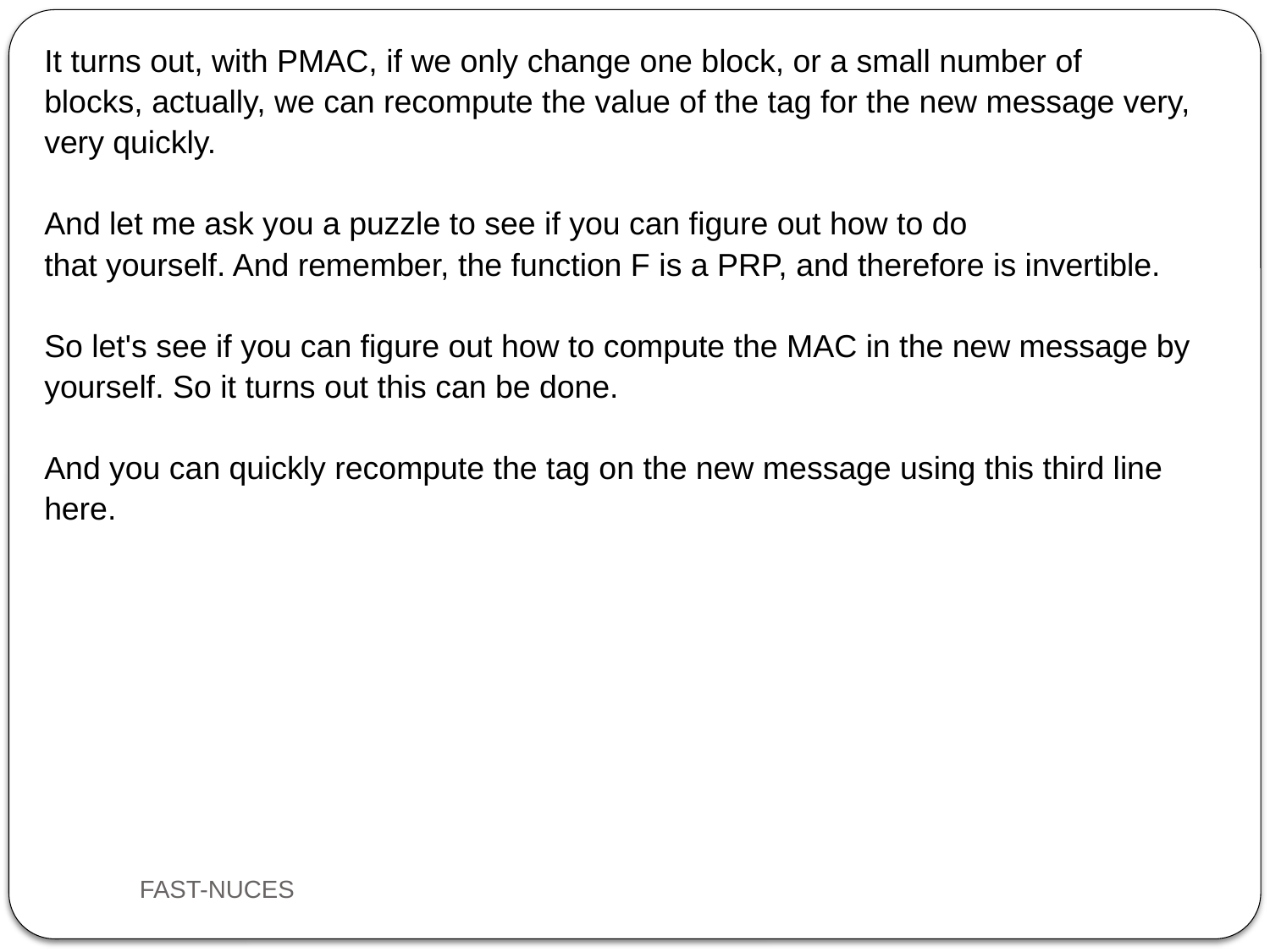

It turns out, with PMAC, if we only change one block, or a small number of
blocks, actually, we can recompute the value of the tag for the new message very,
very quickly.

And let me ask you a puzzle to see if you can figure out how to do
that yourself. And remember, the function F is a PRP, and therefore is invertible.

So let's see if you can figure out how to compute the MAC in the new message by
yourself. So it turns out this can be done.

And you can quickly recompute the tag on the new message using this third line here.
FAST-NUCES